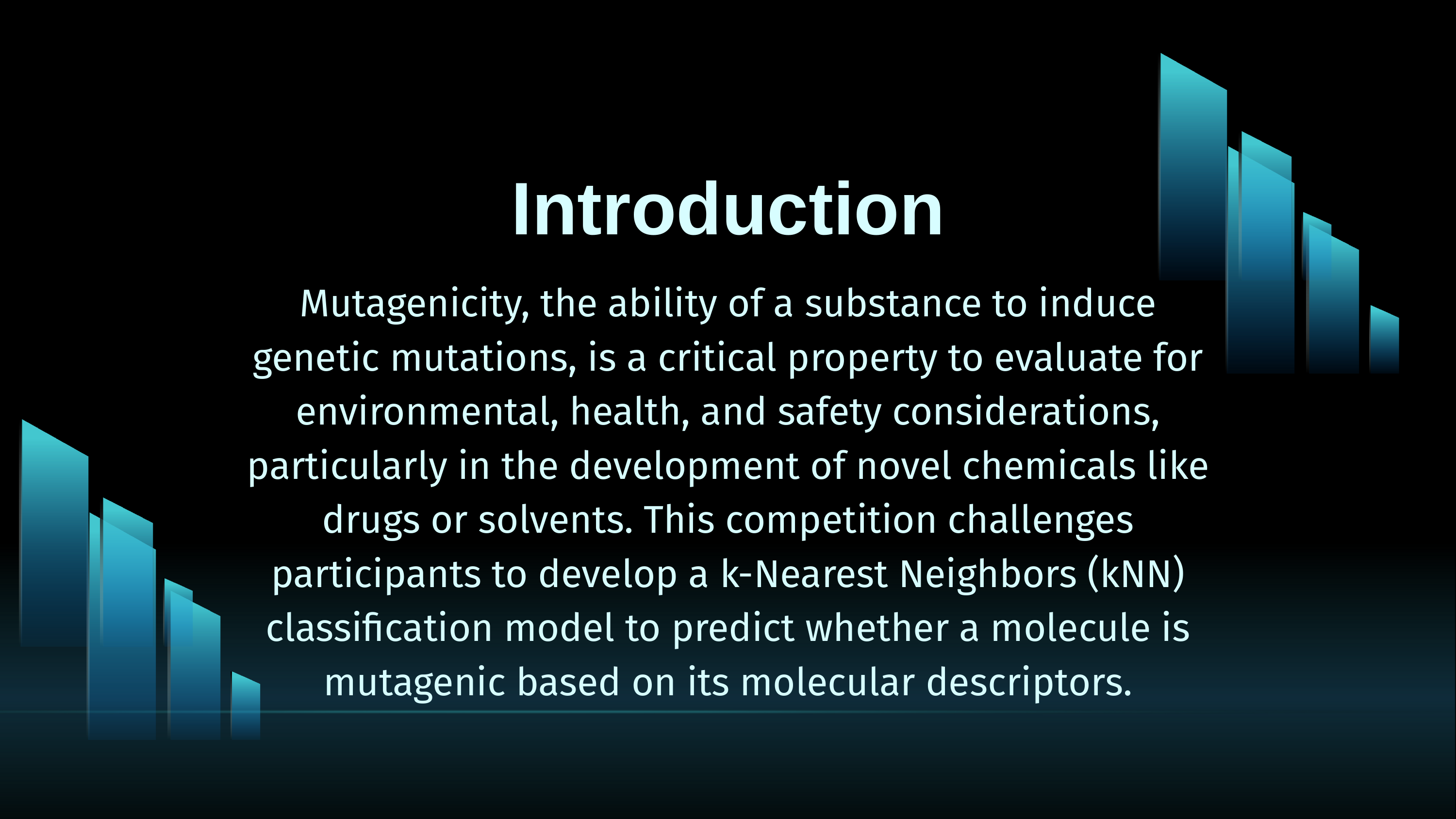

Introduction
Mutagenicity, the ability of a substance to induce genetic mutations, is a critical property to evaluate for environmental, health, and safety considerations, particularly in the development of novel chemicals like drugs or solvents. This competition challenges participants to develop a k-Nearest Neighbors (kNN) classification model to predict whether a molecule is mutagenic based on its molecular descriptors.